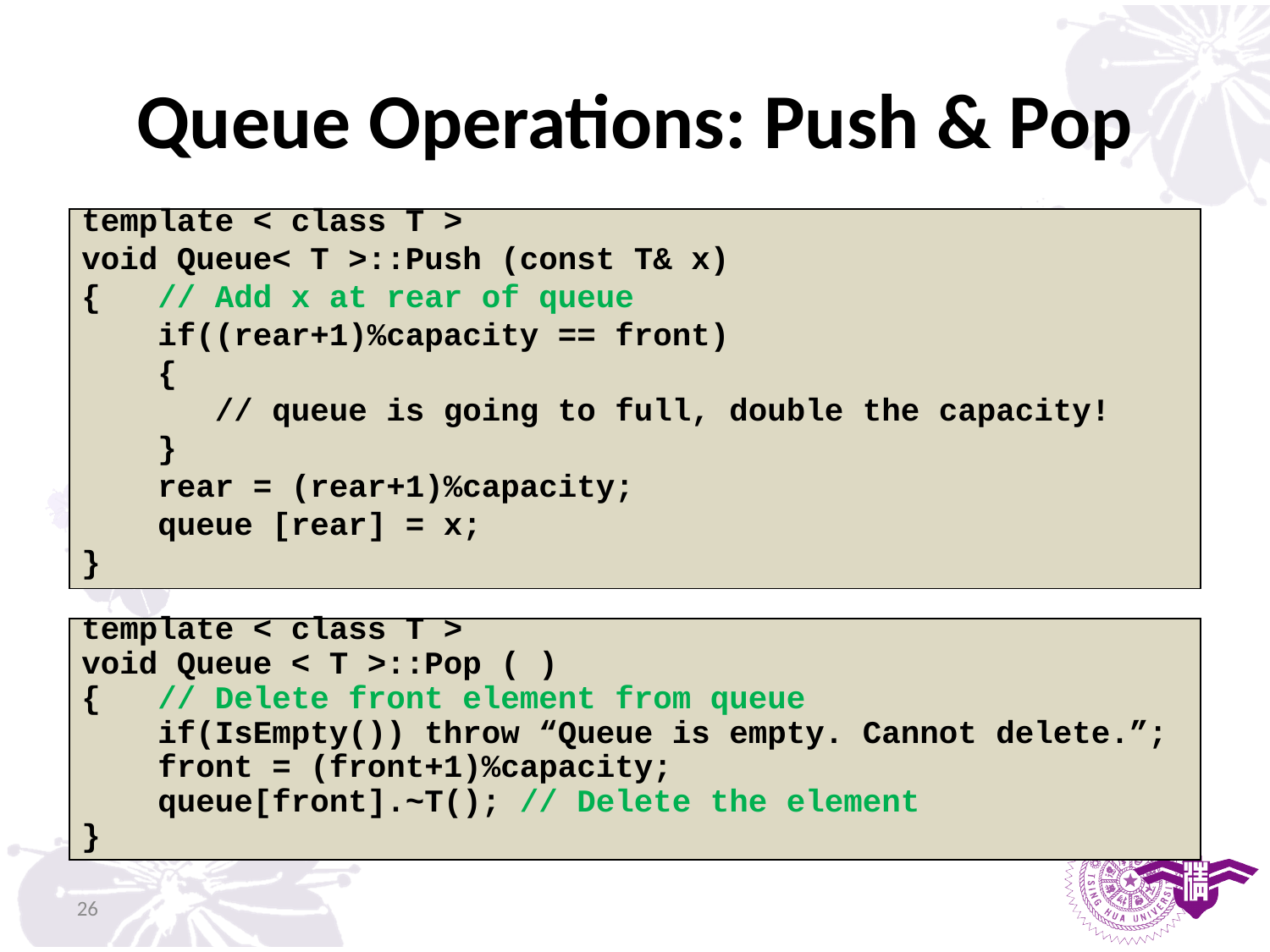

# Queue Operations: Push & Pop
| template < class T > |
| --- |
| void Queue< T >::Push (const T& x) |
| { // Add x at rear of queue |
| if((rear+1)%capacity == front) |
| { |
| // queue is going to full, double the capacity! |
| } |
| rear = (rear+1)%capacity; |
| queue [rear] = x; |
| } |
| template < class T > |
| --- |
| void Queue < T >::Pop ( ) |
| { // Delete front element from queue |
| if(IsEmpty()) throw “Queue is empty. Cannot delete.”; |
| front = (front+1)%capacity; |
| queue[front].~T(); // Delete the element |
| } |
26